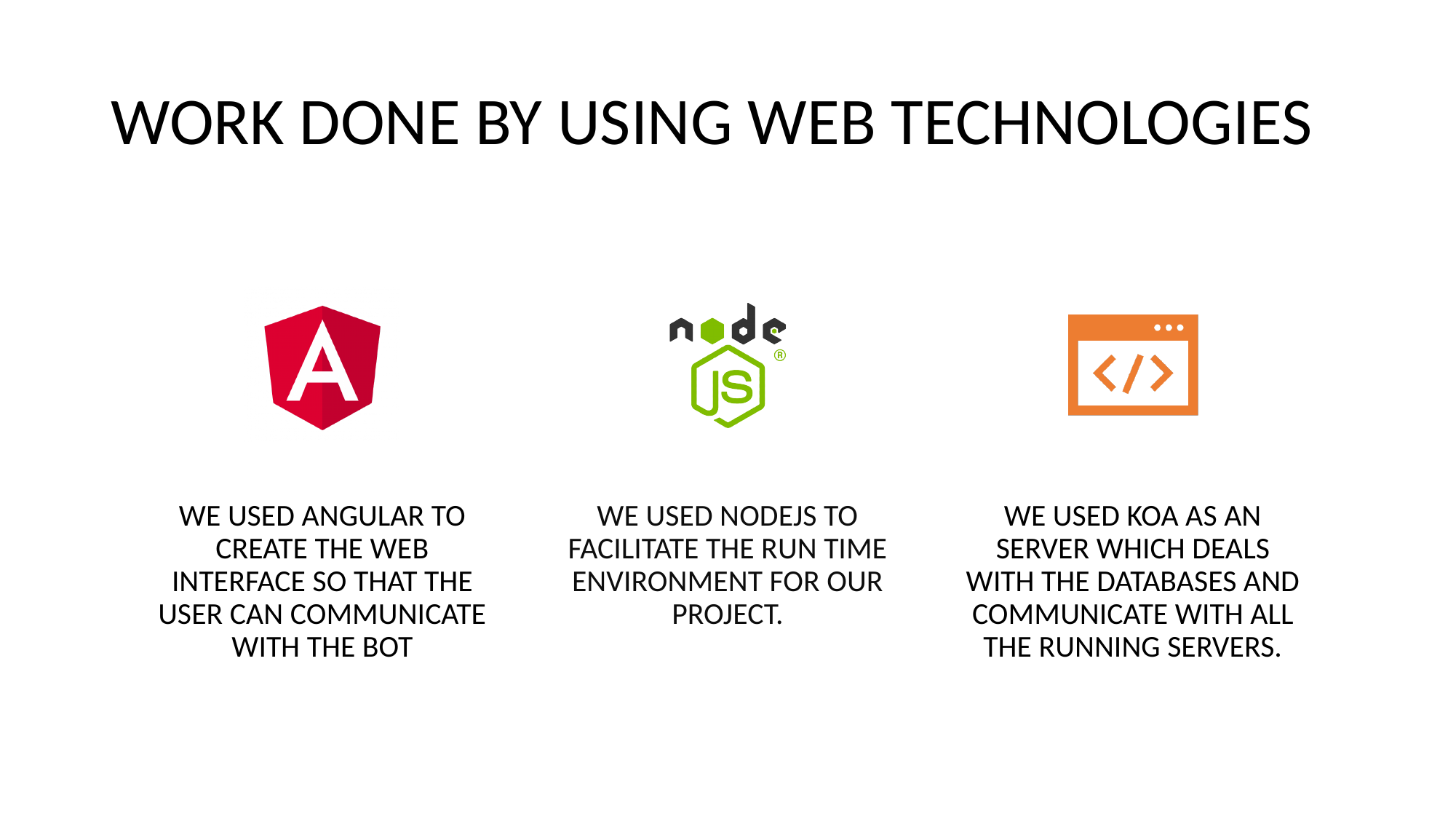

# WORK DONE BY USING WEB TECHNOLOGIES
WE USED ANGULAR TO CREATE THE WEB INTERFACE SO THAT THE USER CAN COMMUNICATE WITH THE BOT
WE USED NODEJS TO FACILITATE THE RUN TIME ENVIRONMENT FOR OUR PROJECT.
WE USED KOA AS AN SERVER WHICH DEALS WITH THE DATABASES AND COMMUNICATE WITH ALL THE RUNNING SERVERS.